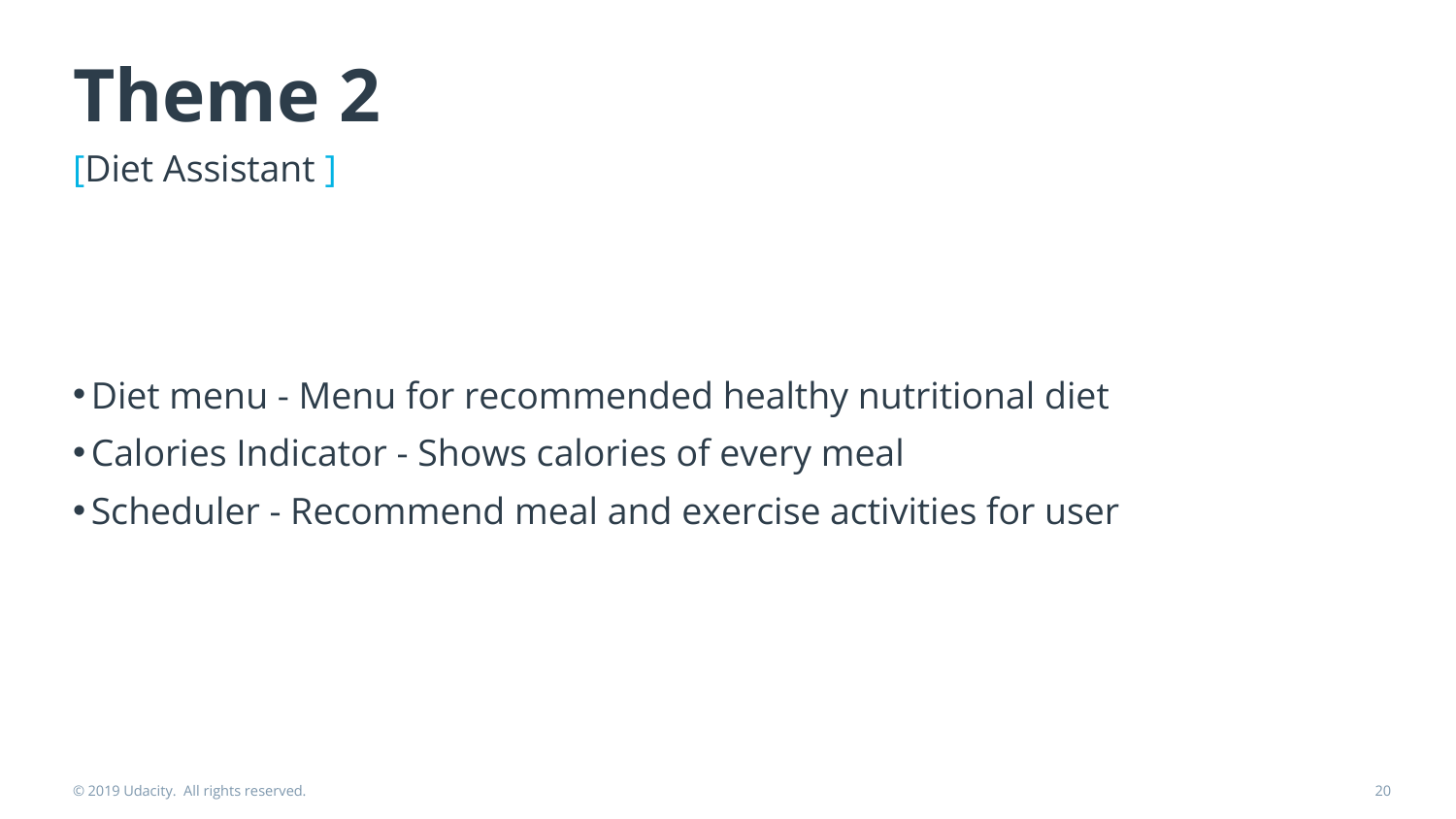

# Theme 2
[Diet Assistant ]
Diet menu - Menu for recommended healthy nutritional diet
Calories Indicator - Shows calories of every meal
Scheduler - Recommend meal and exercise activities for user
© 2019 Udacity.  All rights reserved.
20